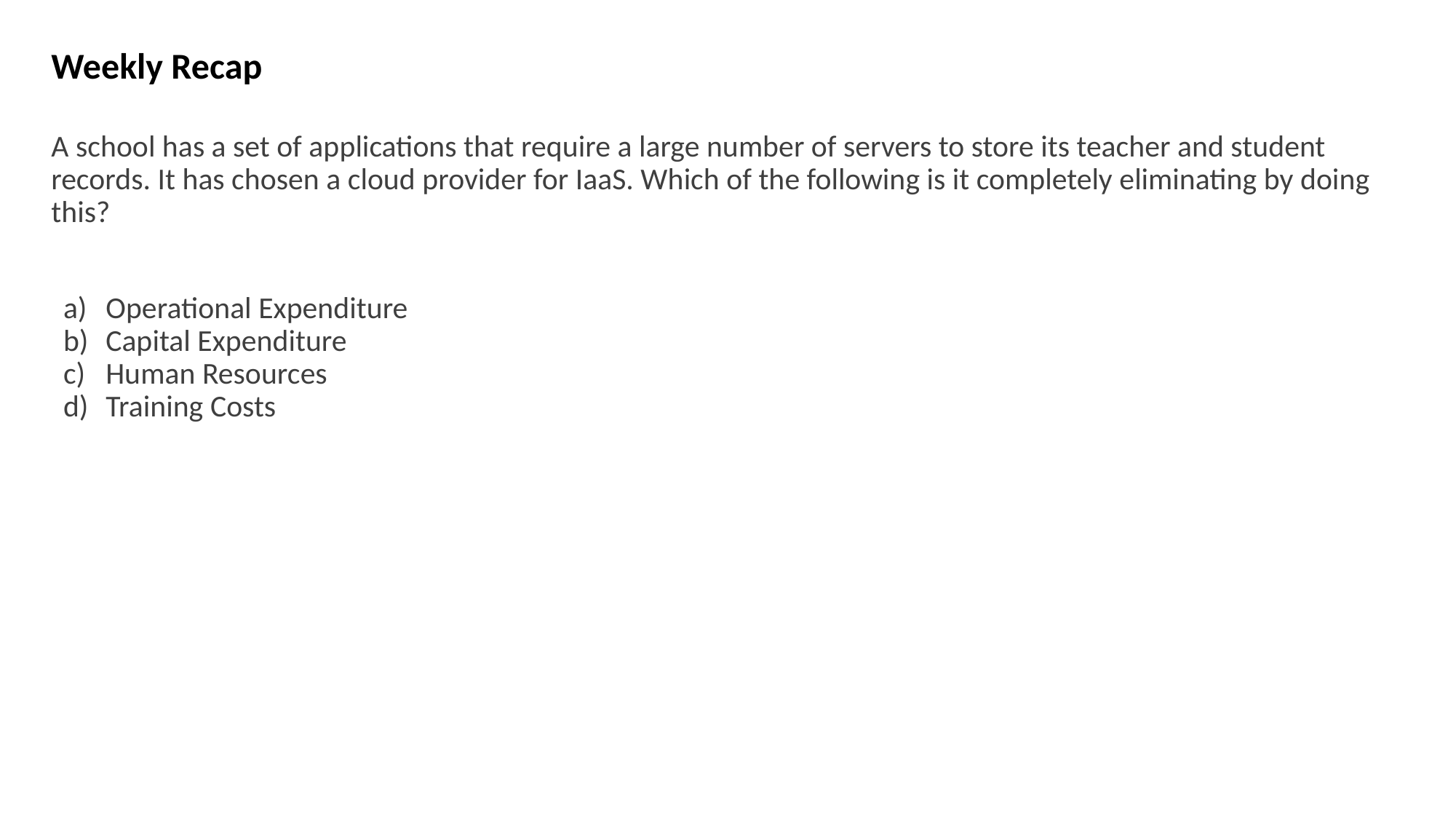

# Weekly Recap
A school has a set of applications that require a large number of servers to store its teacher and student records. It has chosen a cloud provider for IaaS. Which of the following is it completely eliminating by doing this?

Operational Expenditure
Capital Expenditure
Human Resources
Training Costs